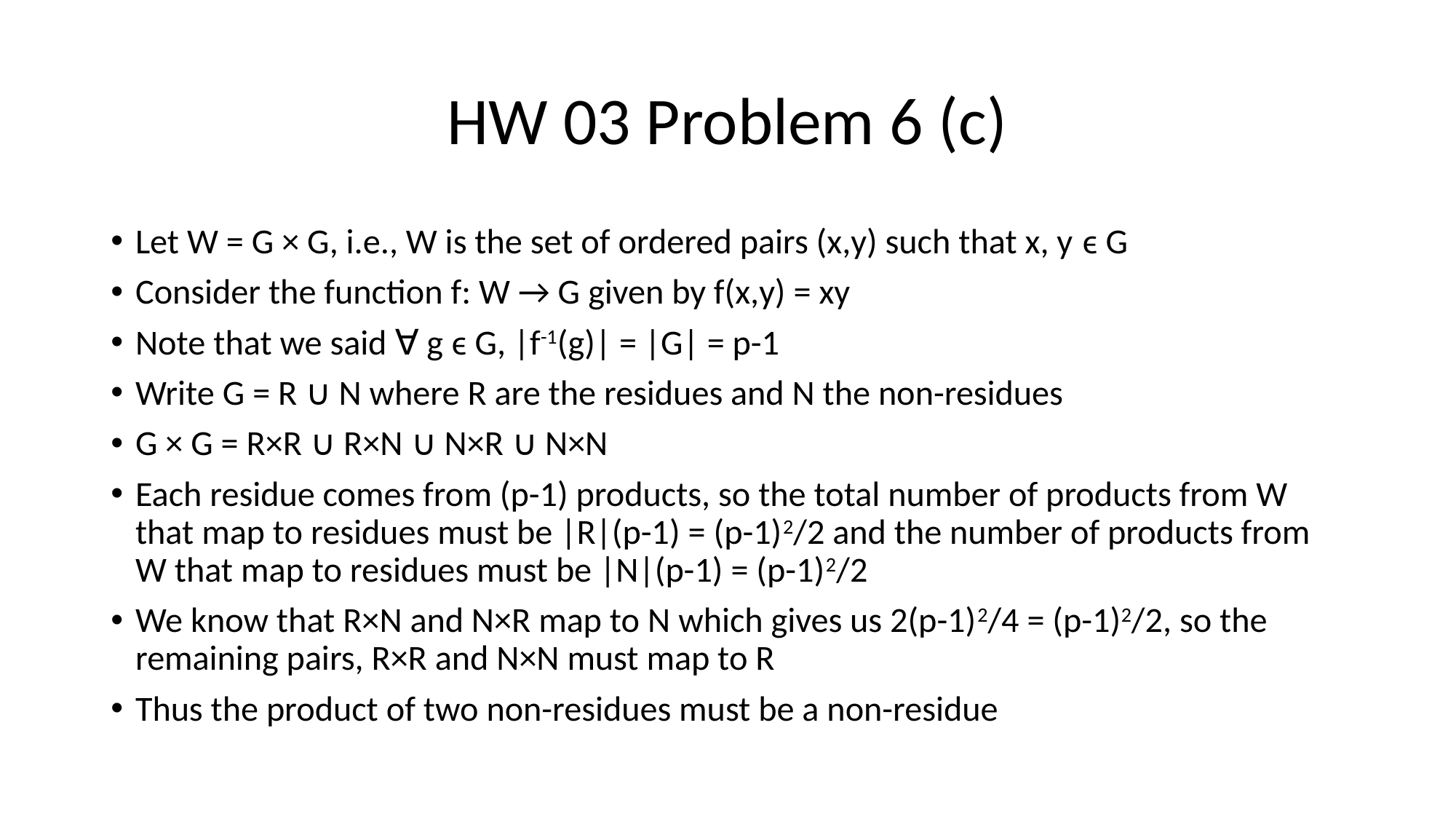

# HW 03 Problem 6 (c)
Let W = G × G, i.e., W is the set of ordered pairs (x,y) such that x, y ϵ G
Consider the function f: W → G given by f(x,y) = xy
Note that we said ∀ g ϵ G, |f-1(g)| = |G| = p-1
Write G = R ∪ N where R are the residues and N the non-residues
G × G = R×R ∪ R×N ∪ N×R ∪ N×N
Each residue comes from (p-1) products, so the total number of products from W that map to residues must be |R|(p-1) = (p-1)2/2 and the number of products from W that map to residues must be |N|(p-1) = (p-1)2/2
We know that R×N and N×R map to N which gives us 2(p-1)2/4 = (p-1)2/2, so the remaining pairs, R×R and N×N must map to R
Thus the product of two non-residues must be a non-residue